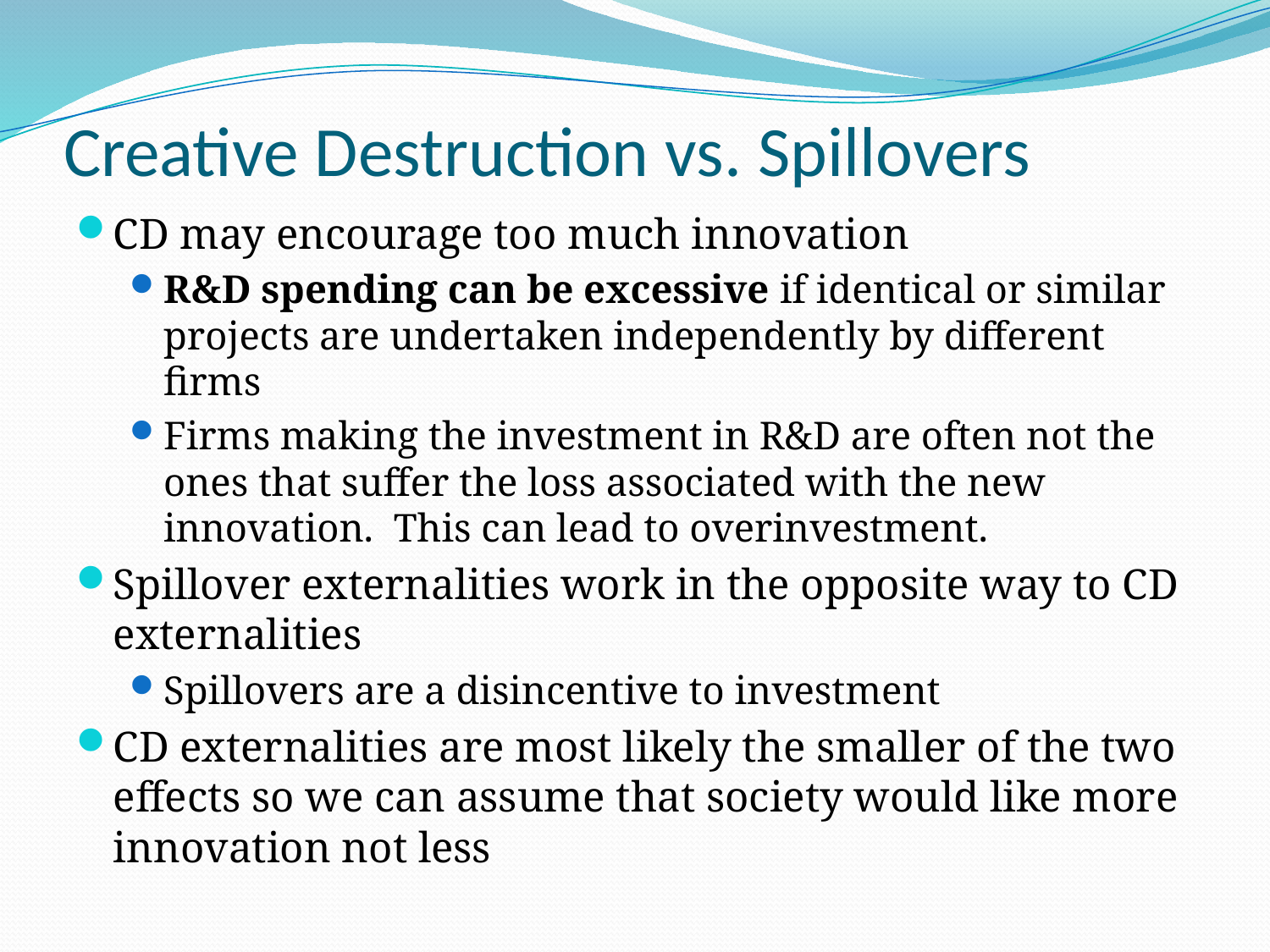

# Creative Destruction vs. Spillovers
CD may encourage too much innovation
R&D spending can be excessive if identical or similar projects are undertaken independently by different firms
Firms making the investment in R&D are often not the ones that suffer the loss associated with the new innovation.  This can lead to overinvestment.
Spillover externalities work in the opposite way to CD externalities
Spillovers are a disincentive to investment
CD externalities are most likely the smaller of the two effects so we can assume that society would like more innovation not less